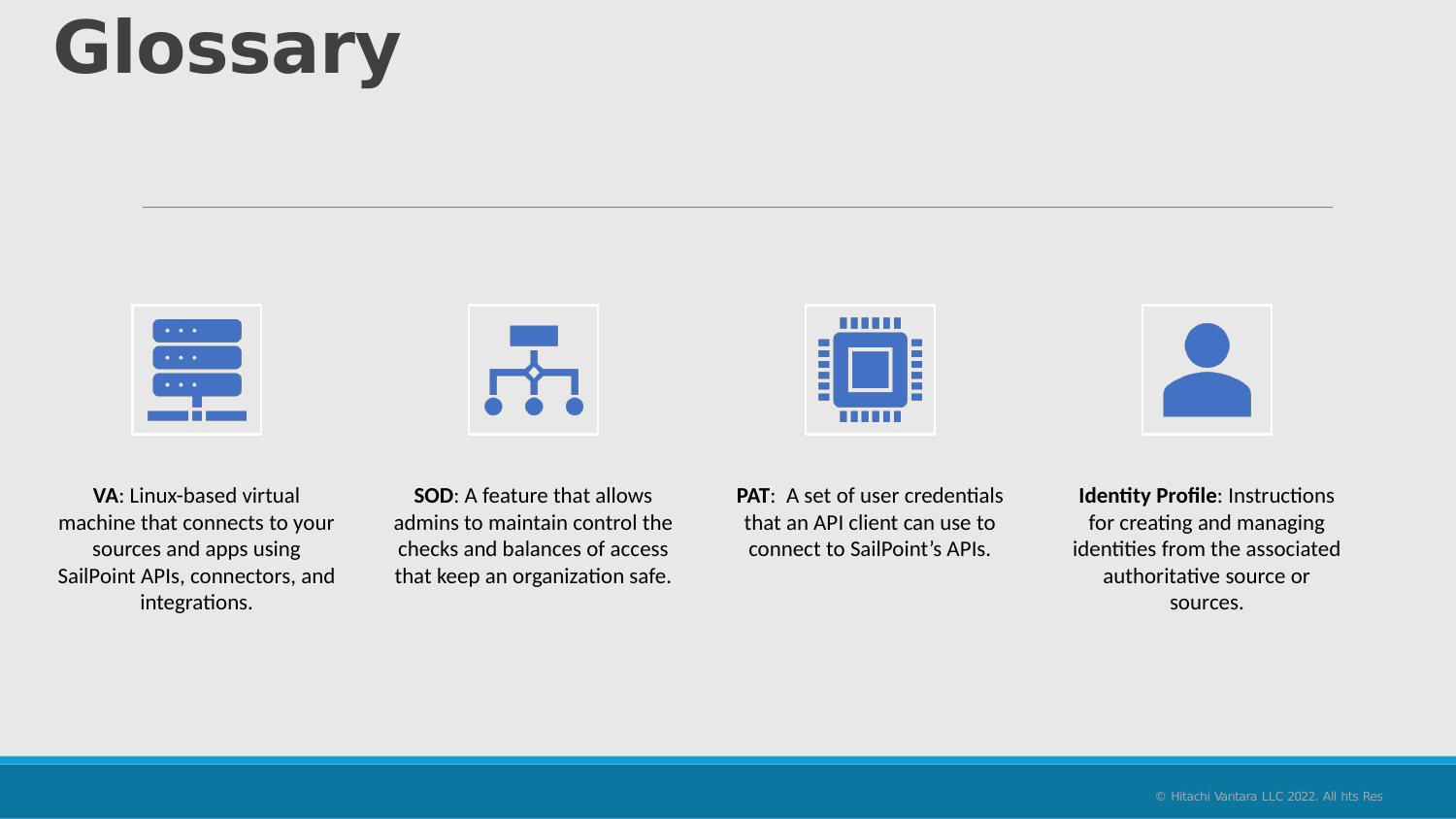

# Glossary
VA: Linux-based virtual machine that connects to your sources and apps using SailPoint APIs, connectors, and integrations.
SOD: A feature that allows admins to maintain control the checks and balances of access that keep an organization safe.
PAT:  A set of user credentials that an API client can use to connect to SailPoint’s APIs.
Identity Profile: Instructions for creating and managing identities from the associated authoritative source or sources.
© Hitachi Vantara LLC 2022. All hts Res